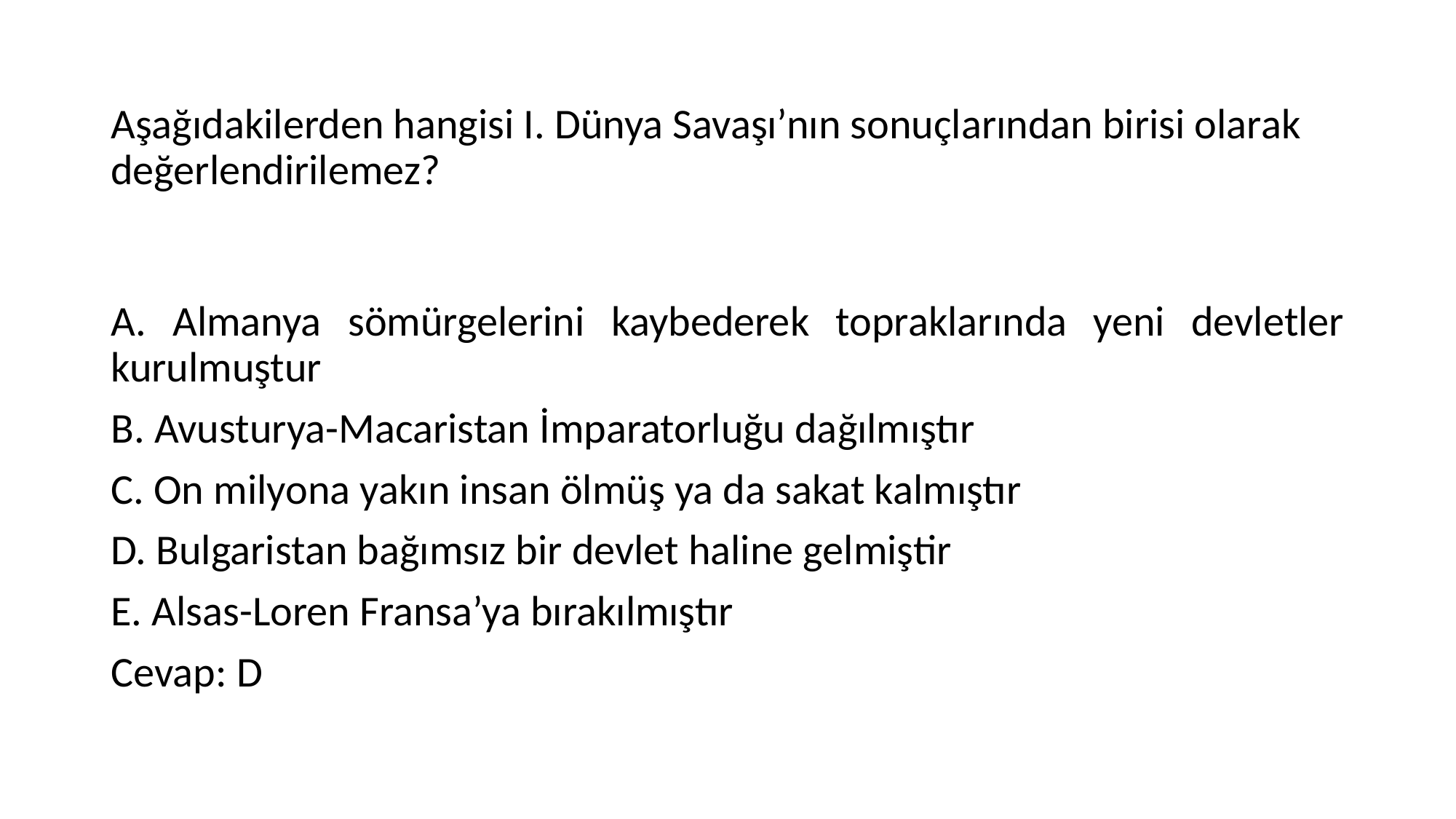

# Aşağıdakilerden hangisi I. Dünya Savaşı’nın sonuçlarından birisi olarak değerlendirilemez?

A. Almanya sömürgelerini kaybederek topraklarında yeni devletler kurulmuştur
B. Avusturya-Macaristan İmparatorluğu dağılmıştır
C. On milyona yakın insan ölmüş ya da sakat kalmıştır
D. Bulgaristan bağımsız bir devlet haline gelmiştir
E. Alsas-Loren Fransa’ya bırakılmıştır
Cevap: D